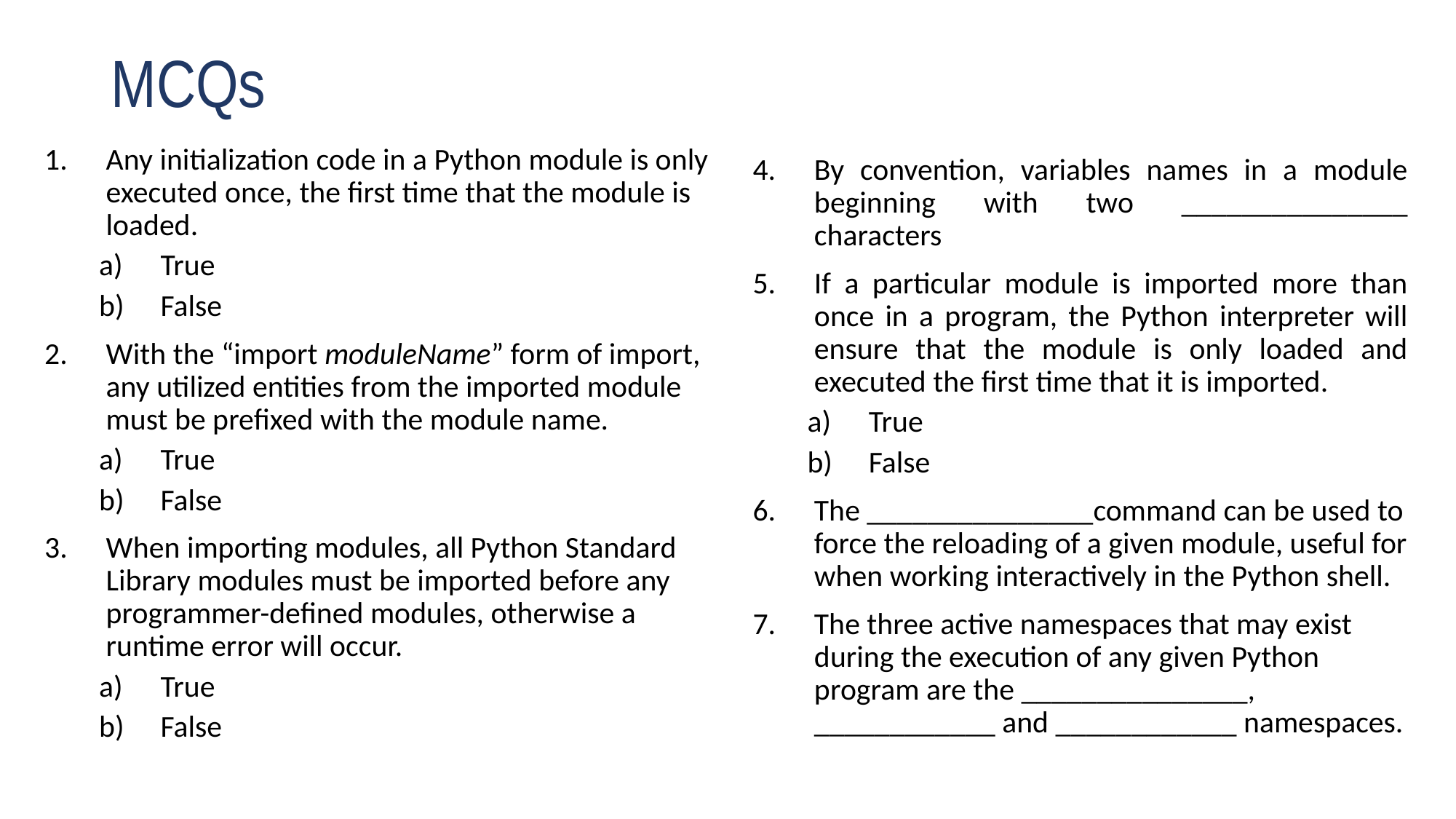

# MCQs
Any initialization code in a Python module is only executed once, the first time that the module is loaded.
True
False
With the “import moduleName” form of import, any utilized entities from the imported module must be prefixed with the module name.
True
False
When importing modules, all Python Standard Library modules must be imported before any programmer-defined modules, otherwise a runtime error will occur.
True
False
By convention, variables names in a module beginning with two _______________ characters
If a particular module is imported more than once in a program, the Python interpreter will ensure that the module is only loaded and executed the first time that it is imported.
True
False
The _______________command can be used to force the reloading of a given module, useful for when working interactively in the Python shell.
The three active namespaces that may exist during the execution of any given Python program are the _______________, ____________ and ____________ namespaces.